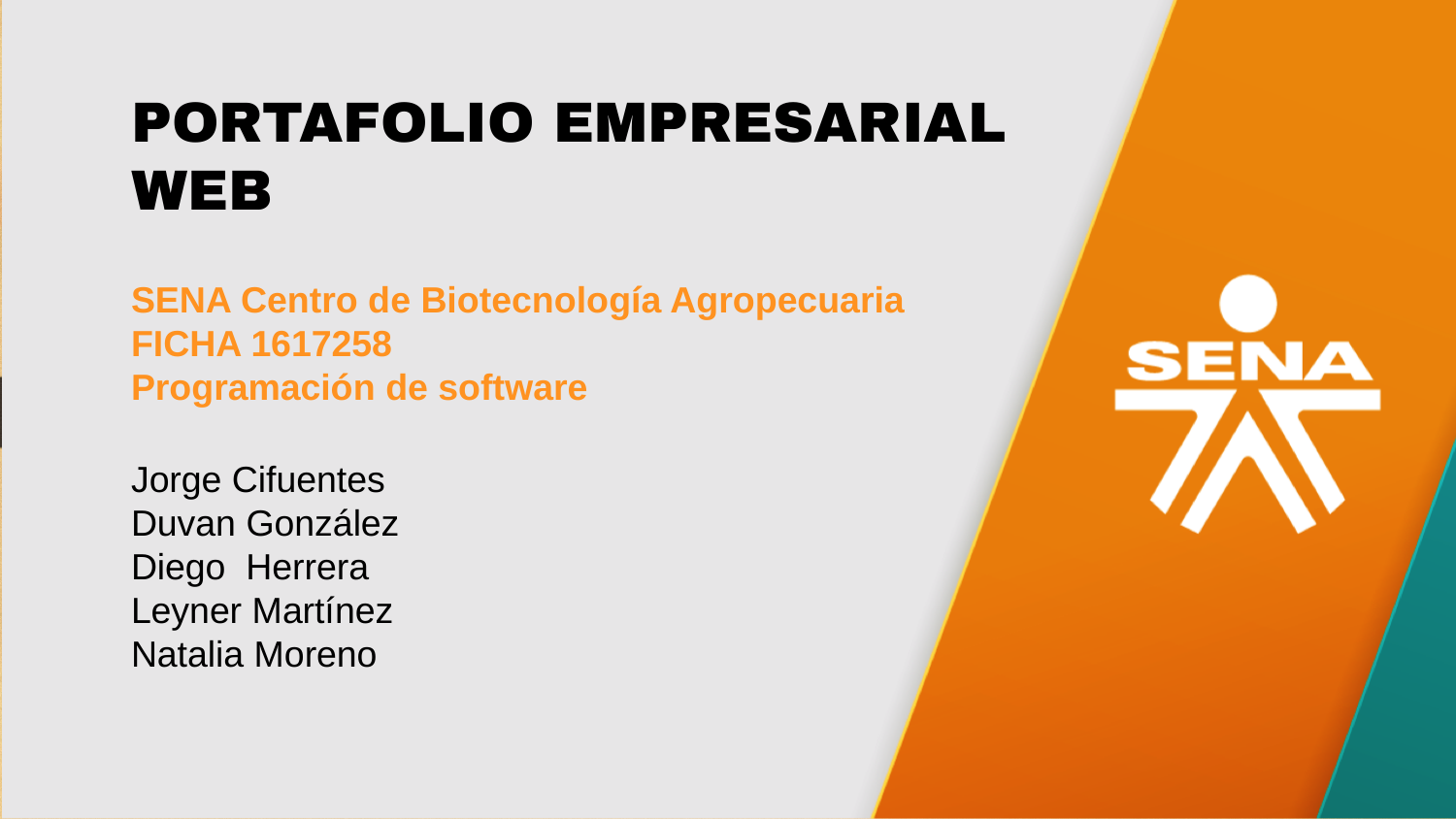

PORTAFOLIO EMPRESARIAL WEB

SENA Centro de Biotecnología Agropecuaria
FICHA 1617258
Programación de software

Jorge Cifuentes
Duvan González
Diego  Herrera
Leyner Martínez
Natalia Moreno